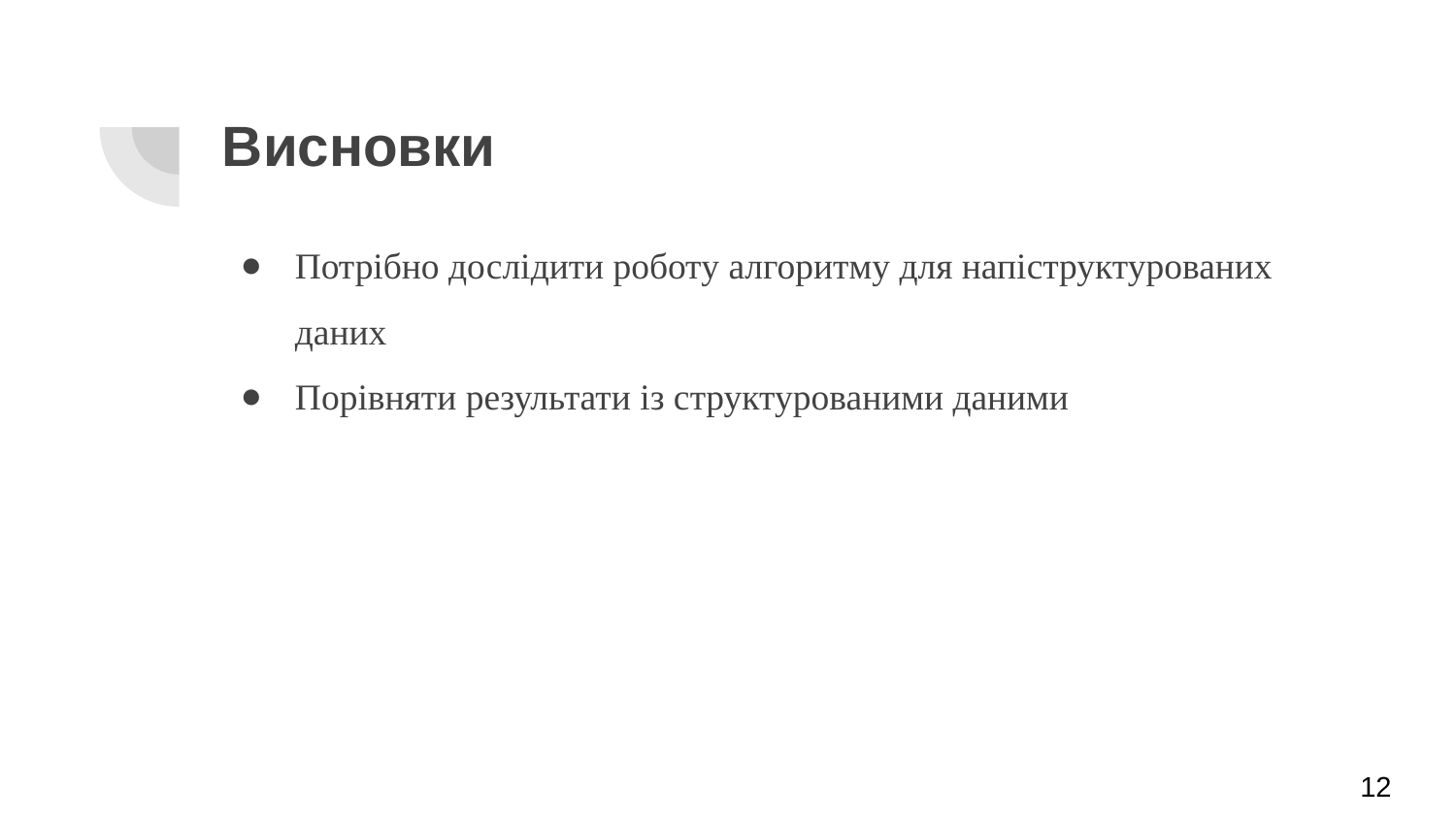

# Висновки
Потрібно дослідити роботу алгоритму для напіструктурованих даних
Порівняти результати із структурованими даними
12